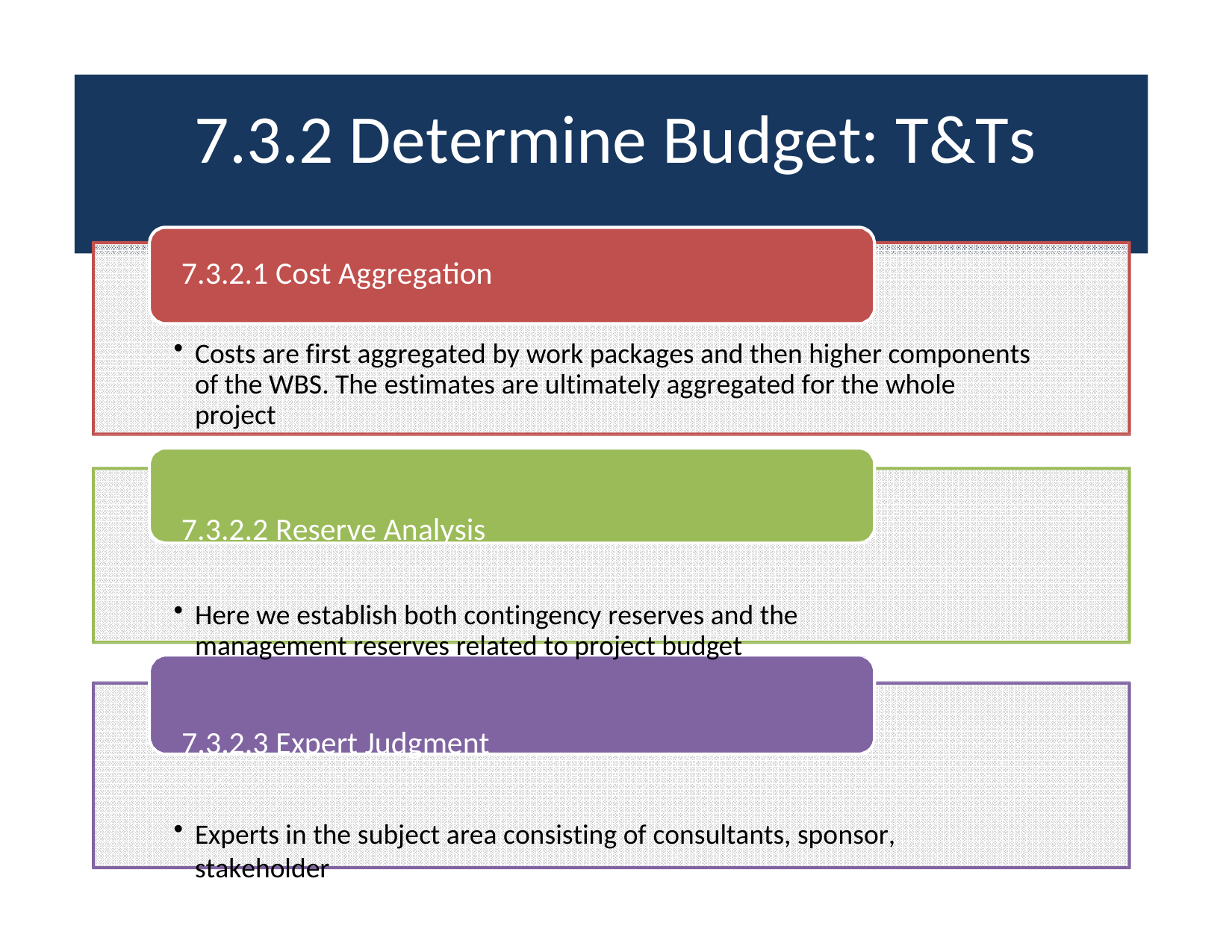

# 7.3.2 Determine Budget: T&Ts

7.3.2.1 Cost Aggregation

Costs are first aggregated by work packages and then higher components of the WBS. The estimates are ultimately aggregated for the whole project

7.3.2.2 Reserve Analysis

Here we establish both contingency reserves and the management reserves related to project budget

7.3.2.3 Expert Judgment

Experts in the subject area consisting of consultants, sponsor, stakeholder